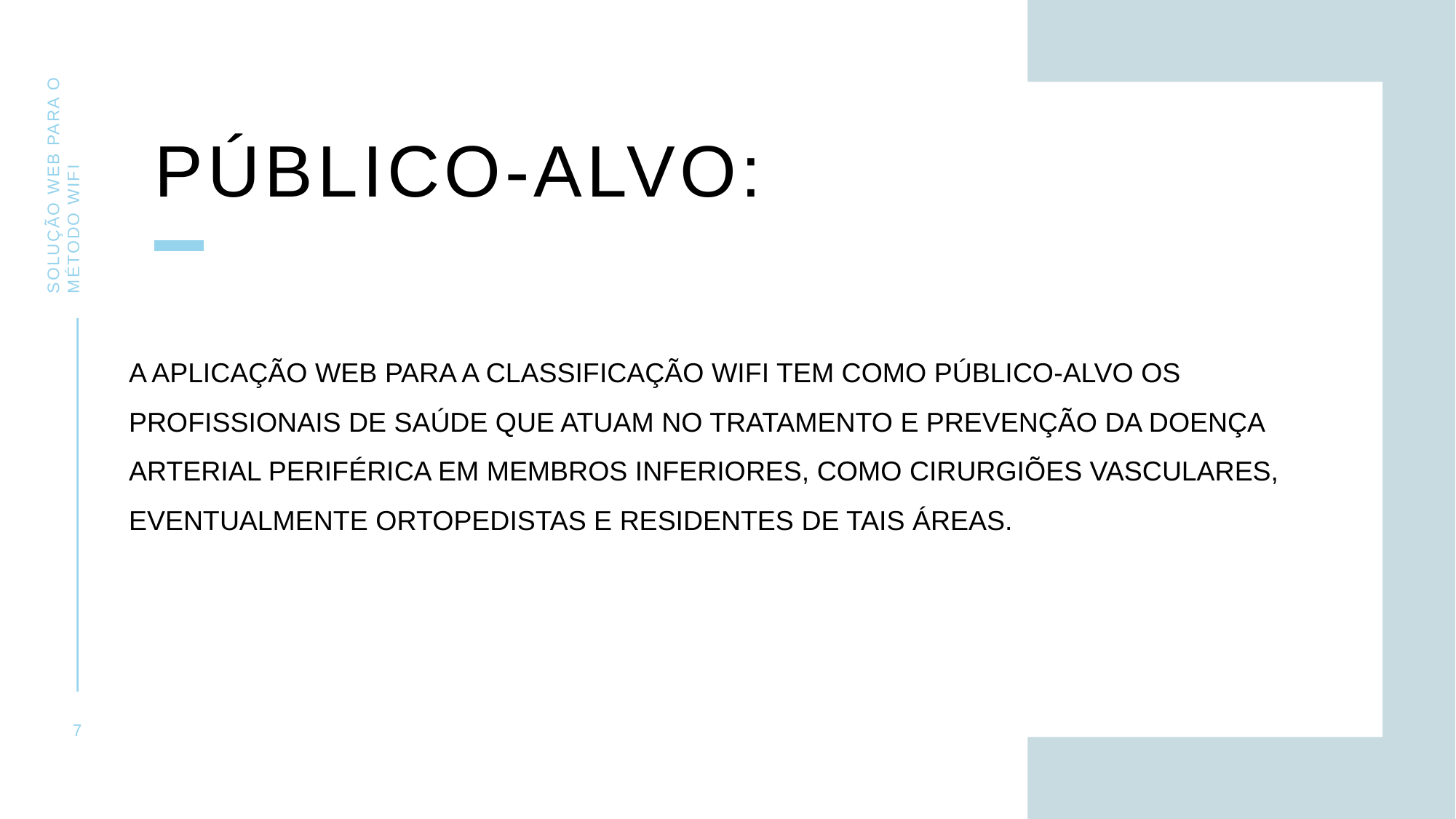

# Público-alvo:
Solução web para o método wifi

A aplicação web para a Classificação WIfI tem como público-alvo os profissionais de saúde que atuam no tratamento e prevenção da doença arterial periférica em membros inferiores, como cirurgiões vasculares, eventualmente ortopedistas e residentes de tais áreas.
7